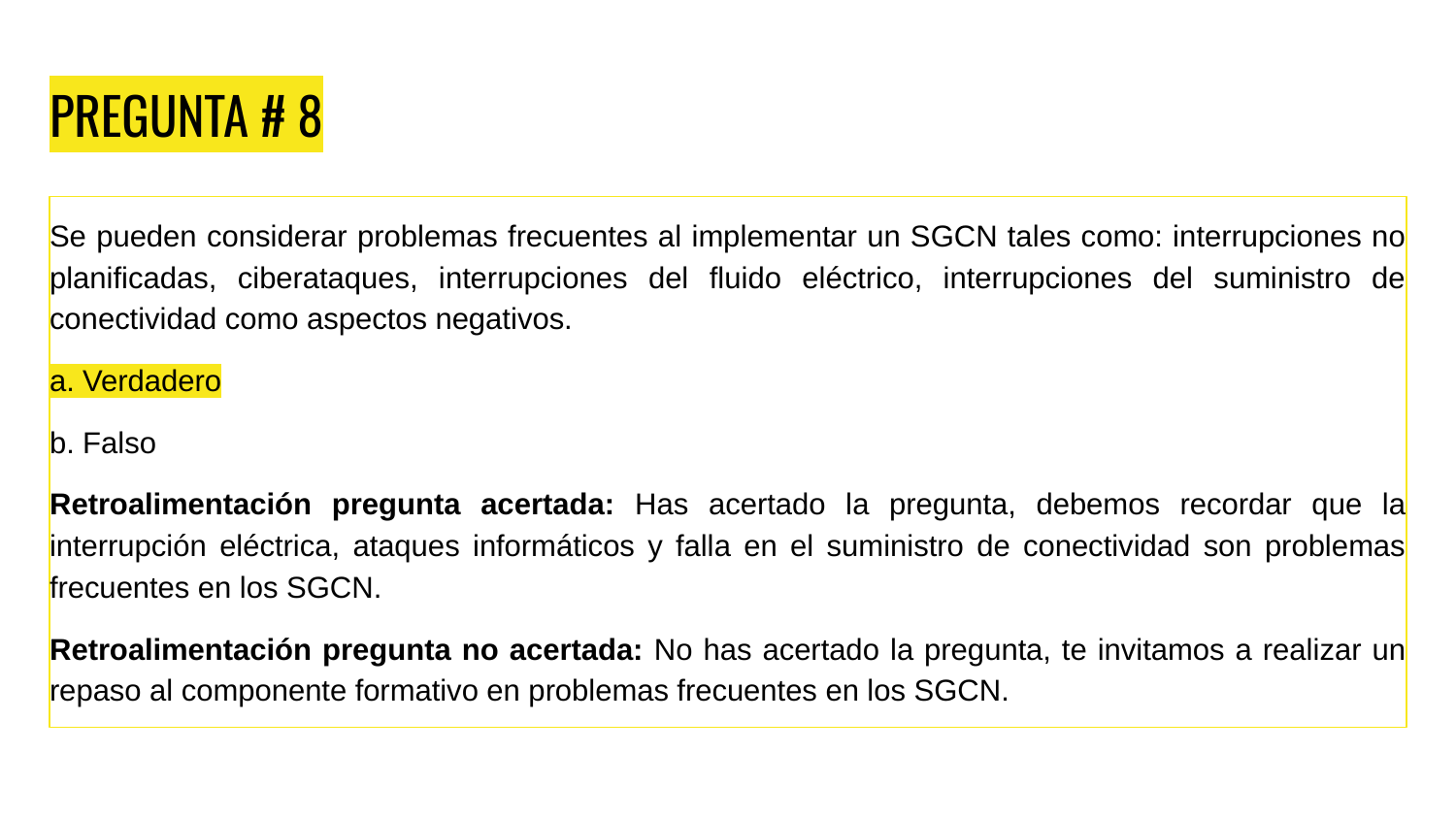

# PREGUNTA # 8
Se pueden considerar problemas frecuentes al implementar un SGCN tales como: interrupciones no planificadas, ciberataques, interrupciones del fluido eléctrico, interrupciones del suministro de conectividad como aspectos negativos.
a. Verdadero
b. Falso
Retroalimentación pregunta acertada: Has acertado la pregunta, debemos recordar que la interrupción eléctrica, ataques informáticos y falla en el suministro de conectividad son problemas frecuentes en los SGCN.
Retroalimentación pregunta no acertada: No has acertado la pregunta, te invitamos a realizar un repaso al componente formativo en problemas frecuentes en los SGCN.